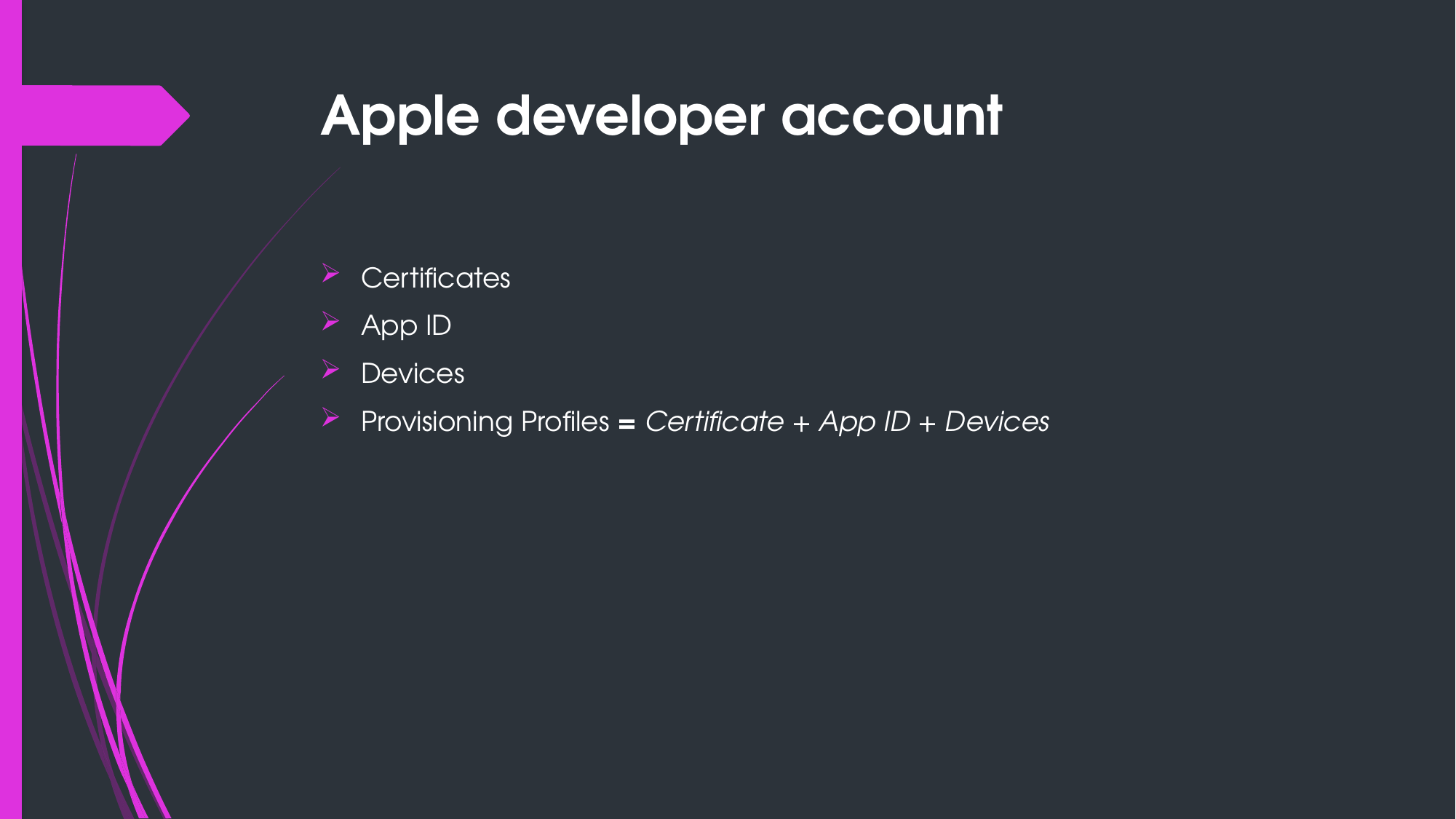

# Apple developer account
Certificates
App ID
Devices
Provisioning Profiles = Certificate + App ID + Devices